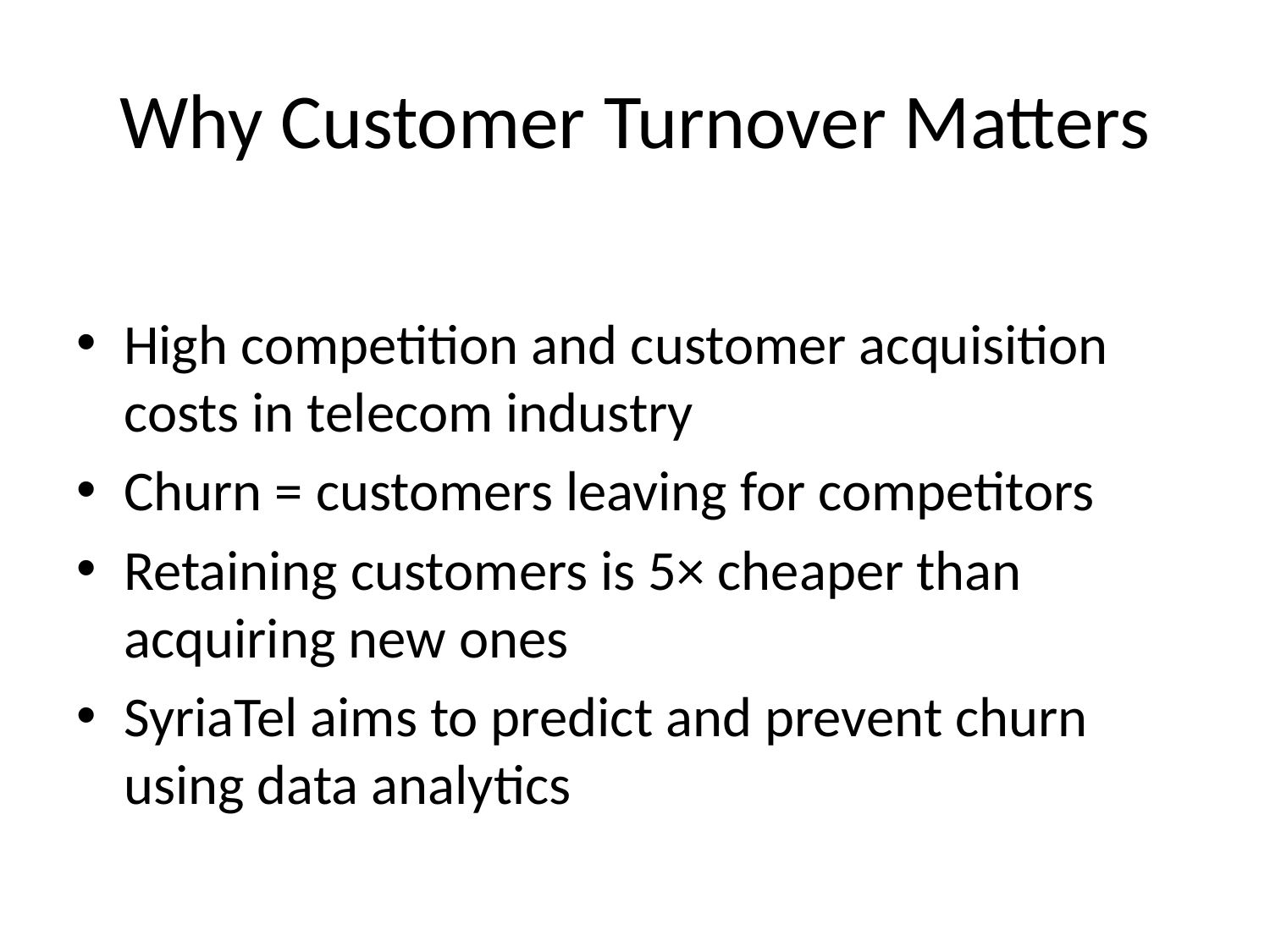

# Why Customer Turnover Matters

High competition and customer acquisition costs in telecom industry
Churn = customers leaving for competitors
Retaining customers is 5× cheaper than acquiring new ones
SyriaTel aims to predict and prevent churn using data analytics